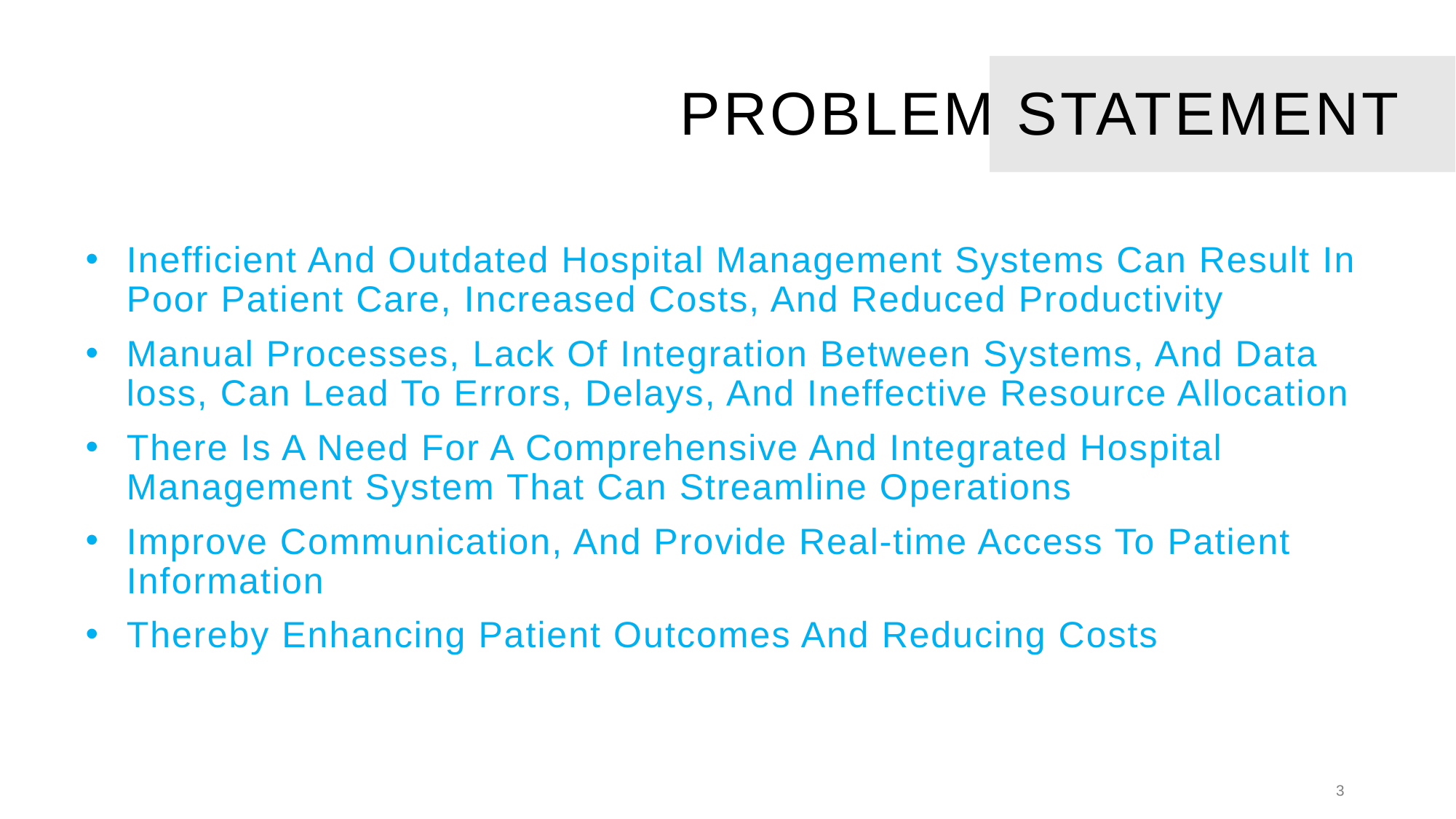

# Problem statement

Inefficient And Outdated Hospital Management Systems Can Result In Poor Patient Care, Increased Costs, And Reduced Productivity
Manual Processes, Lack Of Integration Between Systems, And Data loss, Can Lead To Errors, Delays, And Ineffective Resource Allocation
There Is A Need For A Comprehensive And Integrated Hospital Management System That Can Streamline Operations
Improve Communication, And Provide Real-time Access To Patient Information
Thereby Enhancing Patient Outcomes And Reducing Costs
3